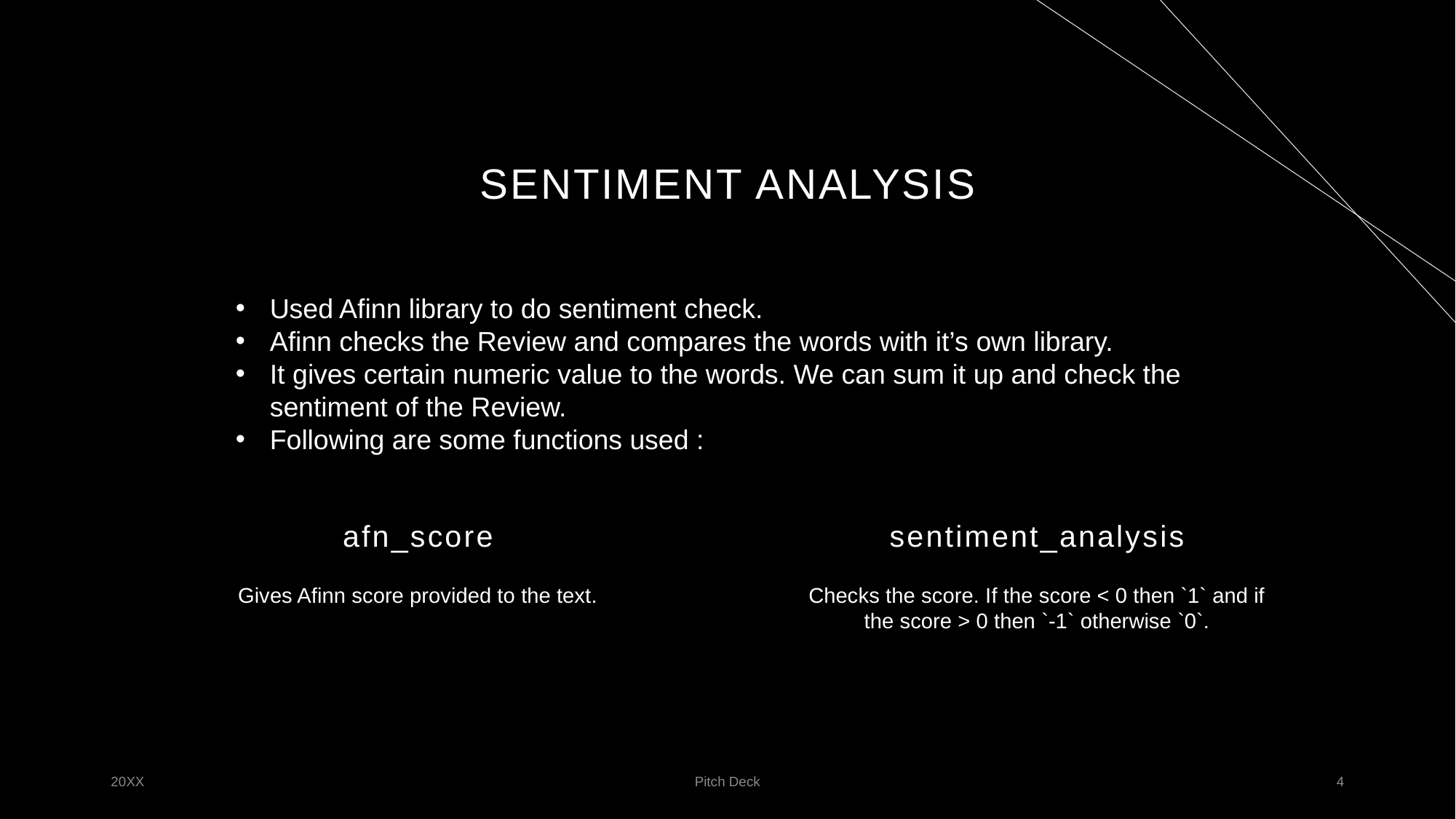

# Sentiment analysis

Used Afinn library to do sentiment check.
Afinn checks the Review and compares the words with it’s own library.
It gives certain numeric value to the words. We can sum it up and check the sentiment of the Review.
Following are some functions used :

afn_score
sentiment_analysis
Gives Afinn score provided to the text.

Checks the score. If the score < 0 then `1` and if the score > 0 then `-1` otherwise `0`.
20XX
Pitch Deck
4